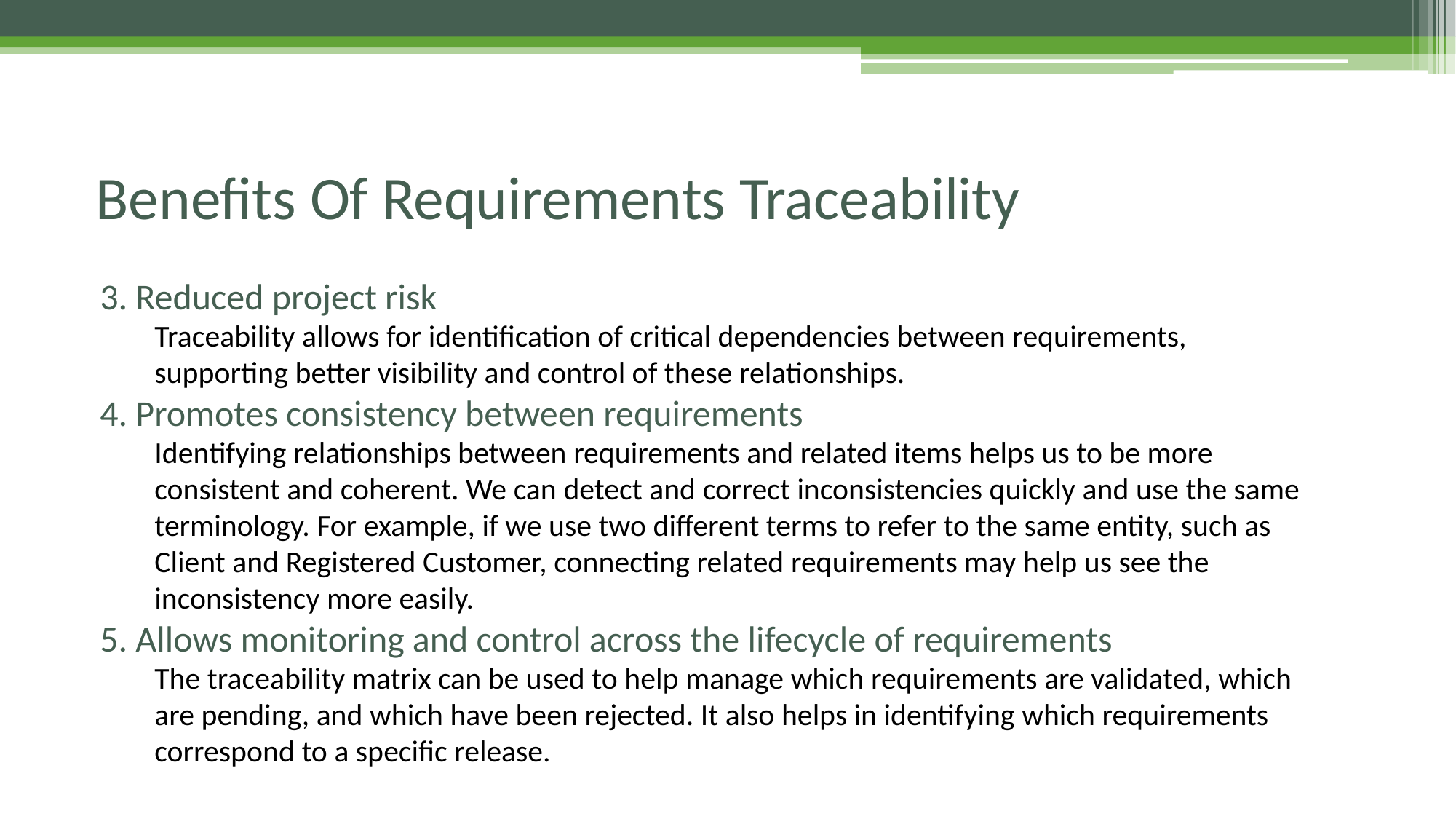

# Benefits Of Requirements Traceability
3. Reduced project risk
Traceability allows for identification of critical dependencies between requirements, supporting better visibility and control of these relationships.
4. Promotes consistency between requirements
Identifying relationships between requirements and related items helps us to be more consistent and coherent. We can detect and correct inconsistencies quickly and use the same terminology. For example, if we use two different terms to refer to the same entity, such as Client and Registered Customer, connecting related requirements may help us see the inconsistency more easily.
5. Allows monitoring and control across the lifecycle of requirements
The traceability matrix can be used to help manage which requirements are validated, which are pending, and which have been rejected. It also helps in identifying which requirements correspond to a specific release.